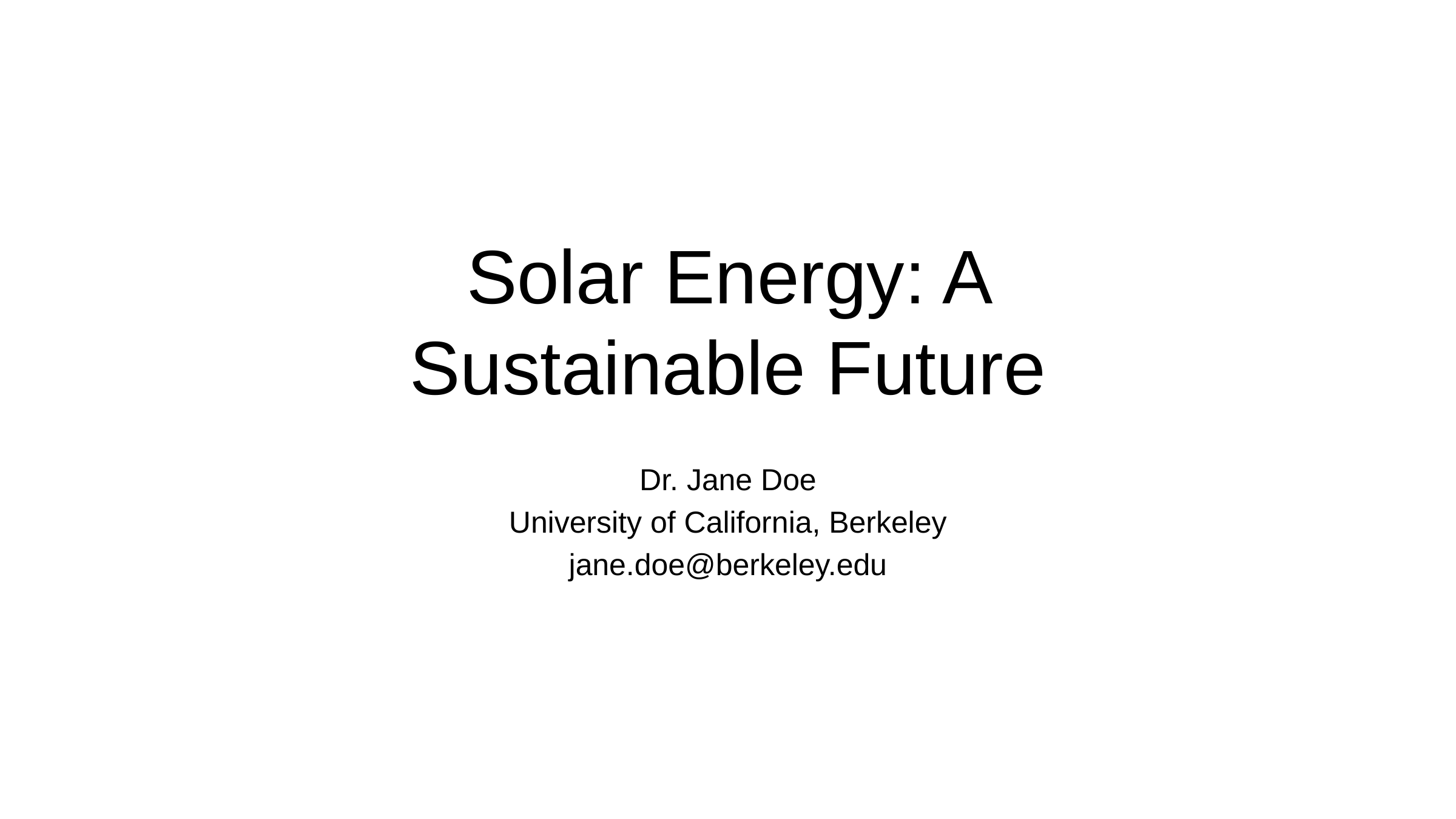

# Solar Energy: A Sustainable Future
Dr. Jane Doe
University of California, Berkeley
jane.doe@berkeley.edu